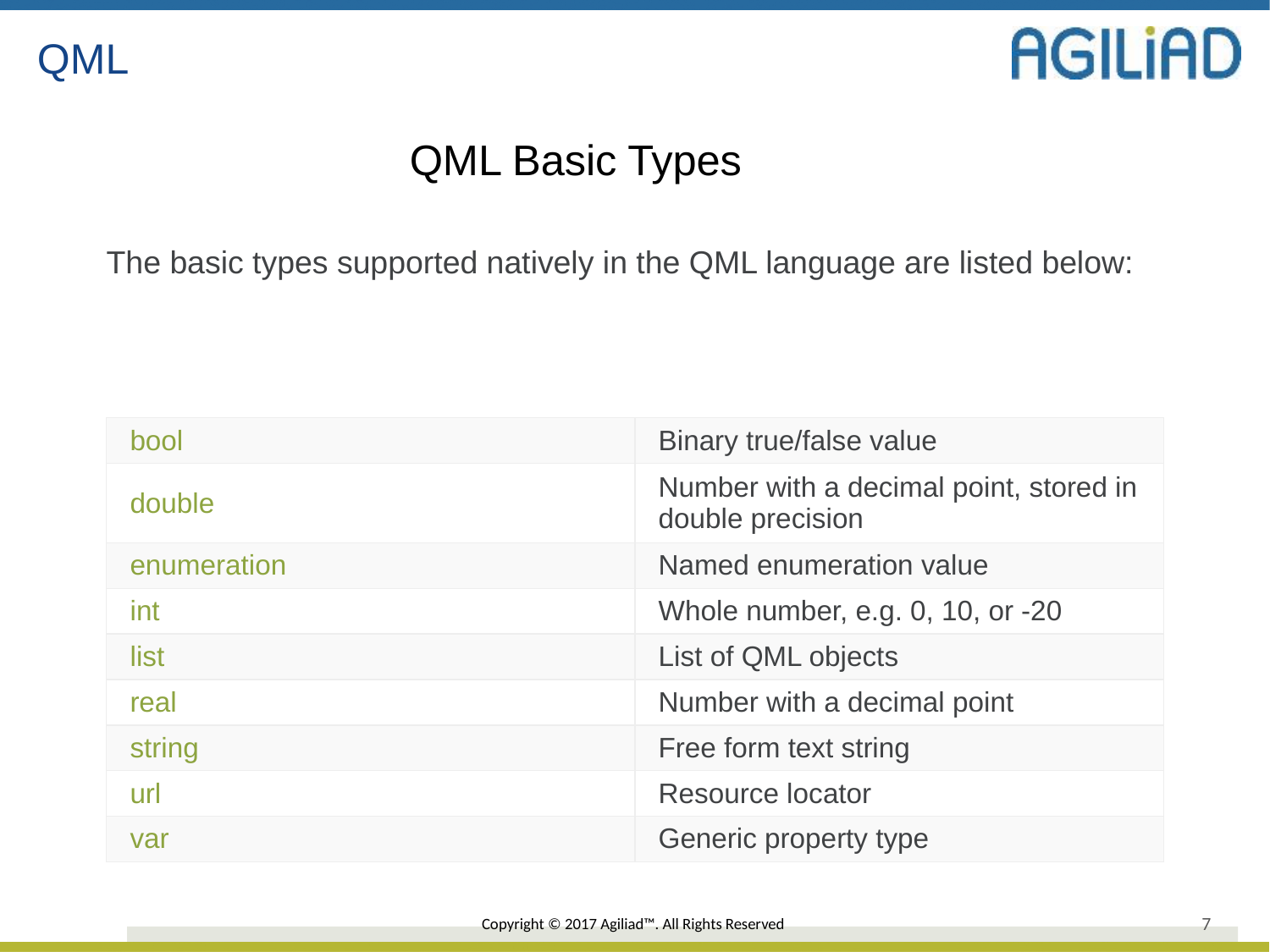

QML

QML Basic Types
The basic types supported natively in the QML language are listed below:

| bool | Binary true/false value |
| --- | --- |
| double | Number with a decimal point, stored in double precision |
| enumeration | Named enumeration value |
| int | Whole number, e.g. 0, 10, or -20 |
| list | List of QML objects |
| real | Number with a decimal point |
| string | Free form text string |
| url | Resource locator |
| var | Generic property type |